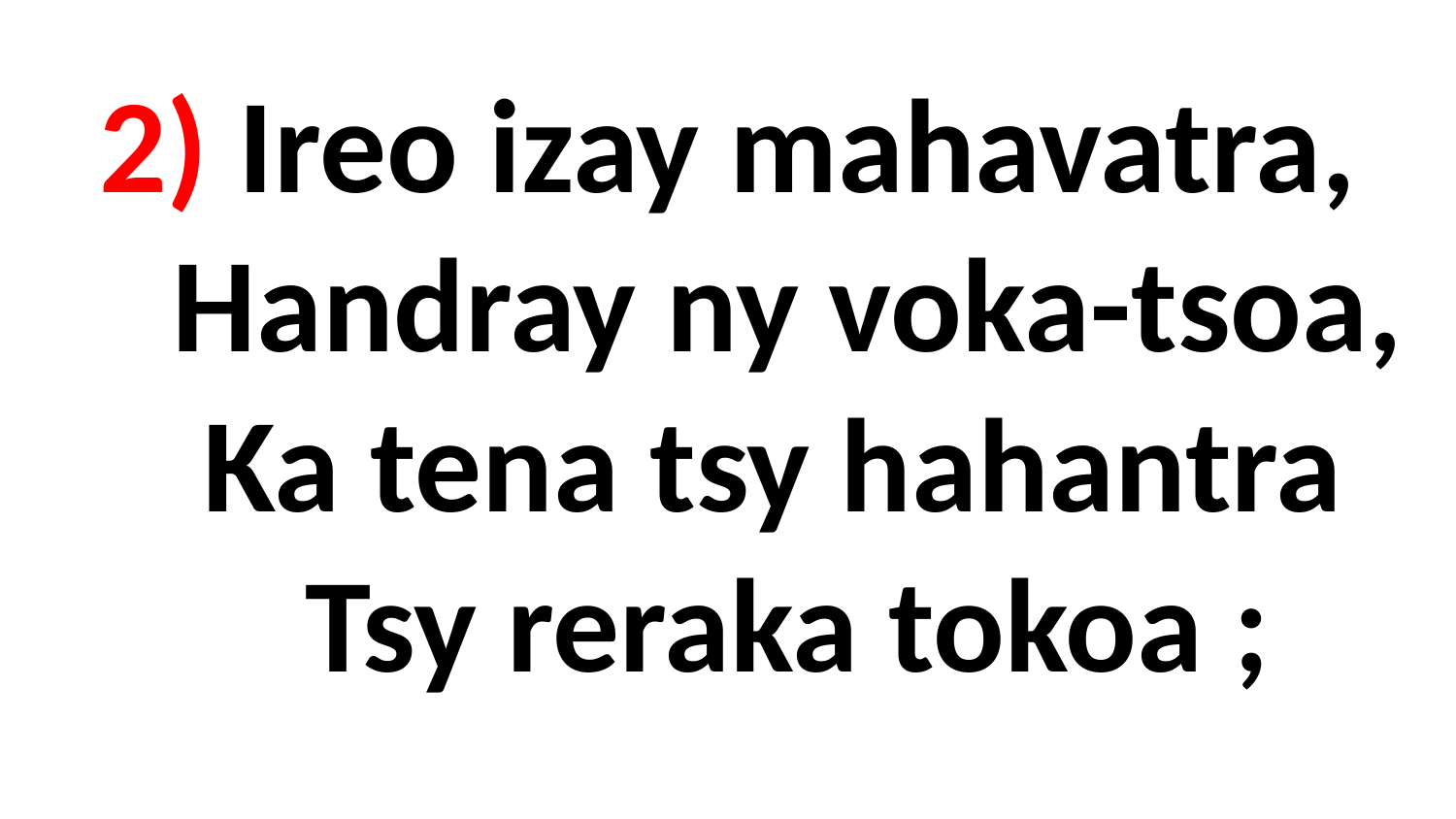

# 2) Ireo izay mahavatra, Handray ny voka-tsoa, Ka tena tsy hahantra Tsy reraka tokoa ;